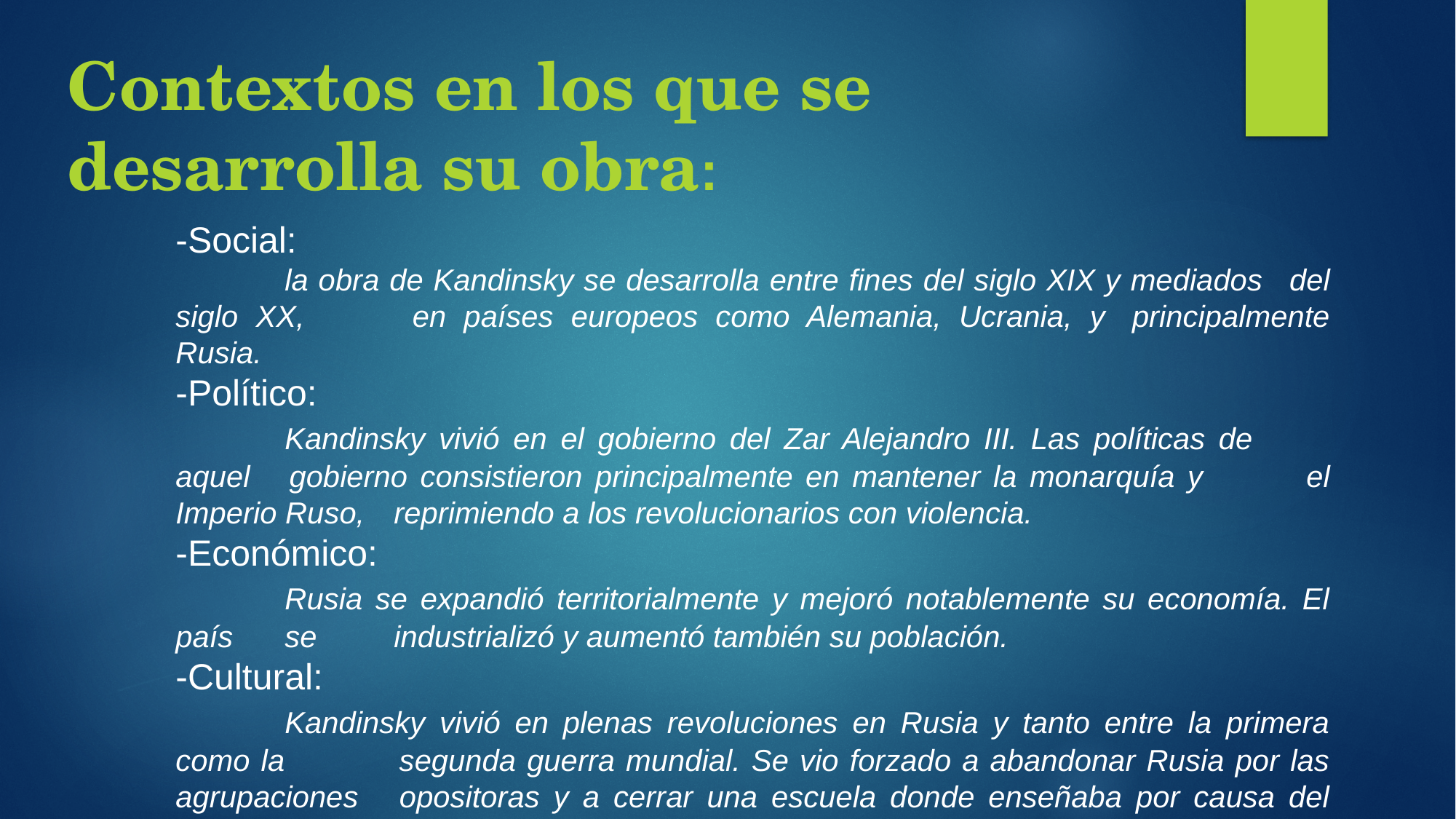

# Contextos en los que se desarrolla su obra:
-Social:
	la obra de Kandinsky se desarrolla entre fines del siglo XIX y mediados 	del siglo XX, 	en países europeos como Alemania, Ucrania, y 	principalmente Rusia.
-Político:
	Kandinsky vivió en el gobierno del Zar Alejandro III. Las políticas de 	aquel 	gobierno consistieron principalmente en mantener la monarquía y 	el Imperio Ruso, 	reprimiendo a los revolucionarios con violencia.
-Económico:
	Rusia se expandió territorialmente y mejoró notablemente su economía. El país 	se 	industrializó y aumentó también su población.
-Cultural:
	Kandinsky vivió en plenas revoluciones en Rusia y tanto entre la primera como la 	segunda guerra mundial. Se vio forzado a abandonar Rusia por las agrupaciones 	opositoras y a cerrar una escuela donde enseñaba por causa del régimen Nazi.